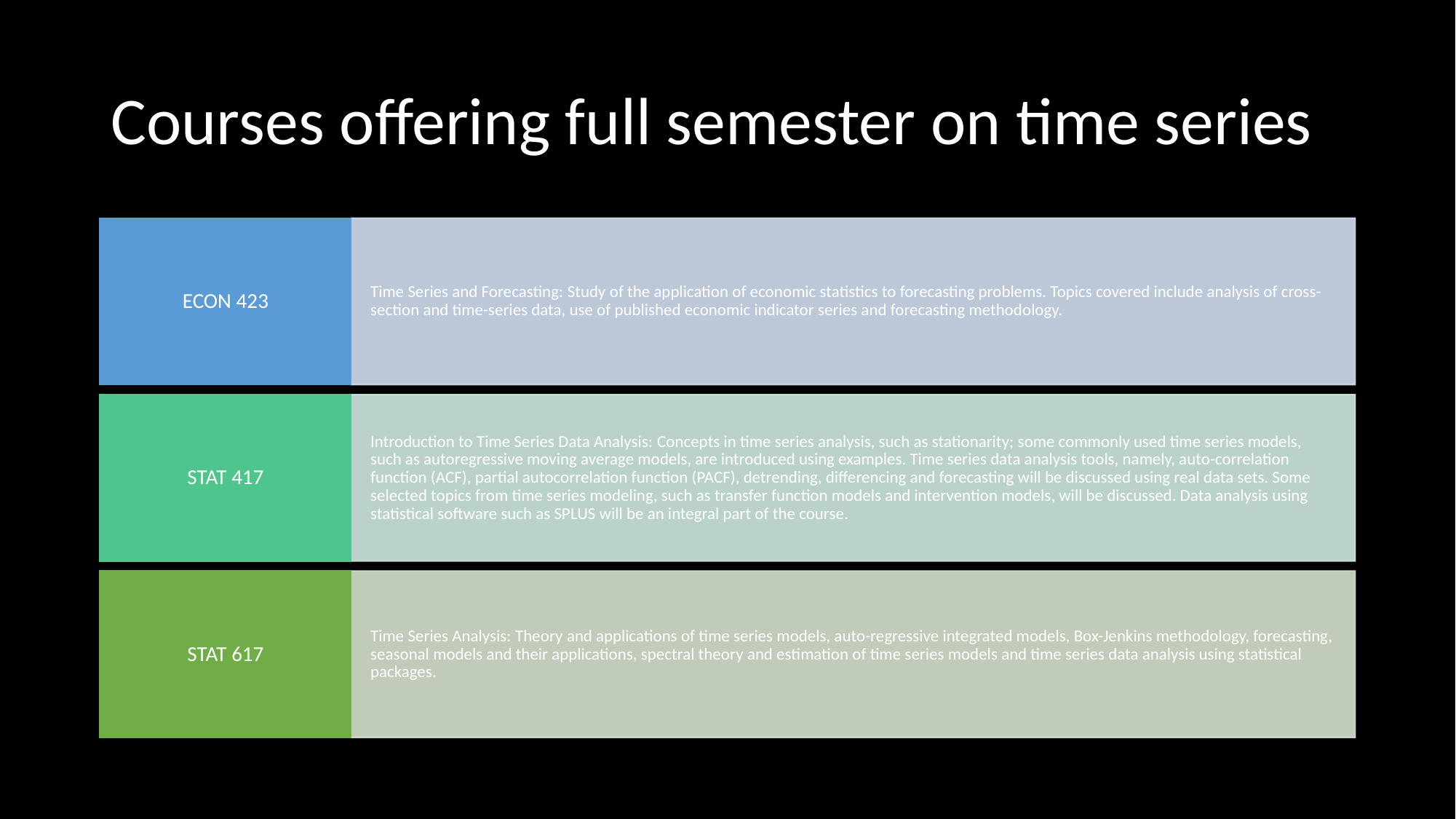

# Courses offering full semester on time series
Time Series and Forecasting: Study of the application of economic statistics to forecasting problems. Topics covered include analysis of cross- section and time-series data, use of published economic indicator series and forecasting methodology.
ECON 423
Introduction to Time Series Data Analysis: Concepts in time series analysis, such as stationarity; some commonly used time series models, such as autoregressive moving average models, are introduced using examples. Time series data analysis tools, namely, auto-correlation function (ACF), partial autocorrelation function (PACF), detrending, differencing and forecasting will be discussed using real data sets. Some selected topics from time series modeling, such as transfer function models and intervention models, will be discussed. Data analysis using statistical software such as SPLUS will be an integral part of the course.
STAT 417
Time Series Analysis: Theory and applications of time series models, auto-regressive integrated models, Box-Jenkins methodology, forecasting, seasonal models and their applications, spectral theory and estimation of time series models and time series data analysis using statistical packages.
STAT 617